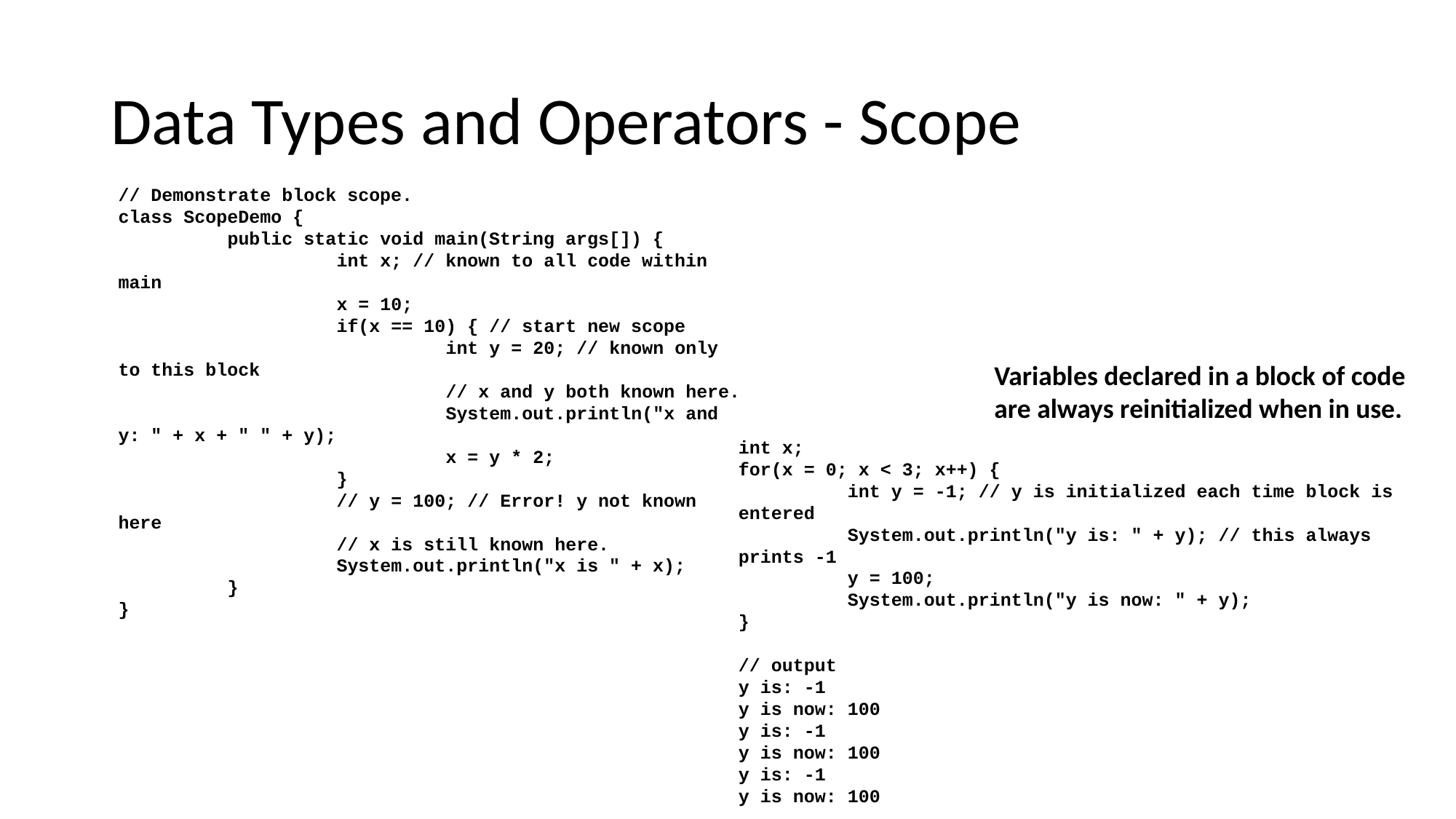

# Data Types and Operators - Scope
// Demonstrate block scope.
class ScopeDemo {
	public static void main(String args[]) {
		int x; // known to all code within main
		x = 10;
		if(x == 10) { // start new scope
			int y = 20; // known only to this block
			// x and y both known here.
			System.out.println("x and y: " + x + " " + y);
			x = y * 2;
		}
		// y = 100; // Error! y not known here
		// x is still known here.
		System.out.println("x is " + x);
	}
}

Variables declared in a block of code are always reinitialized when in use.
int x;
for(x = 0; x < 3; x++) {
	int y = -1; // y is initialized each time block is entered
	System.out.println("y is: " + y); // this always prints -1
	y = 100;
	System.out.println("y is now: " + y);
}

// output
y is: -1
y is now: 100
y is: -1
y is now: 100
y is: -1
y is now: 100